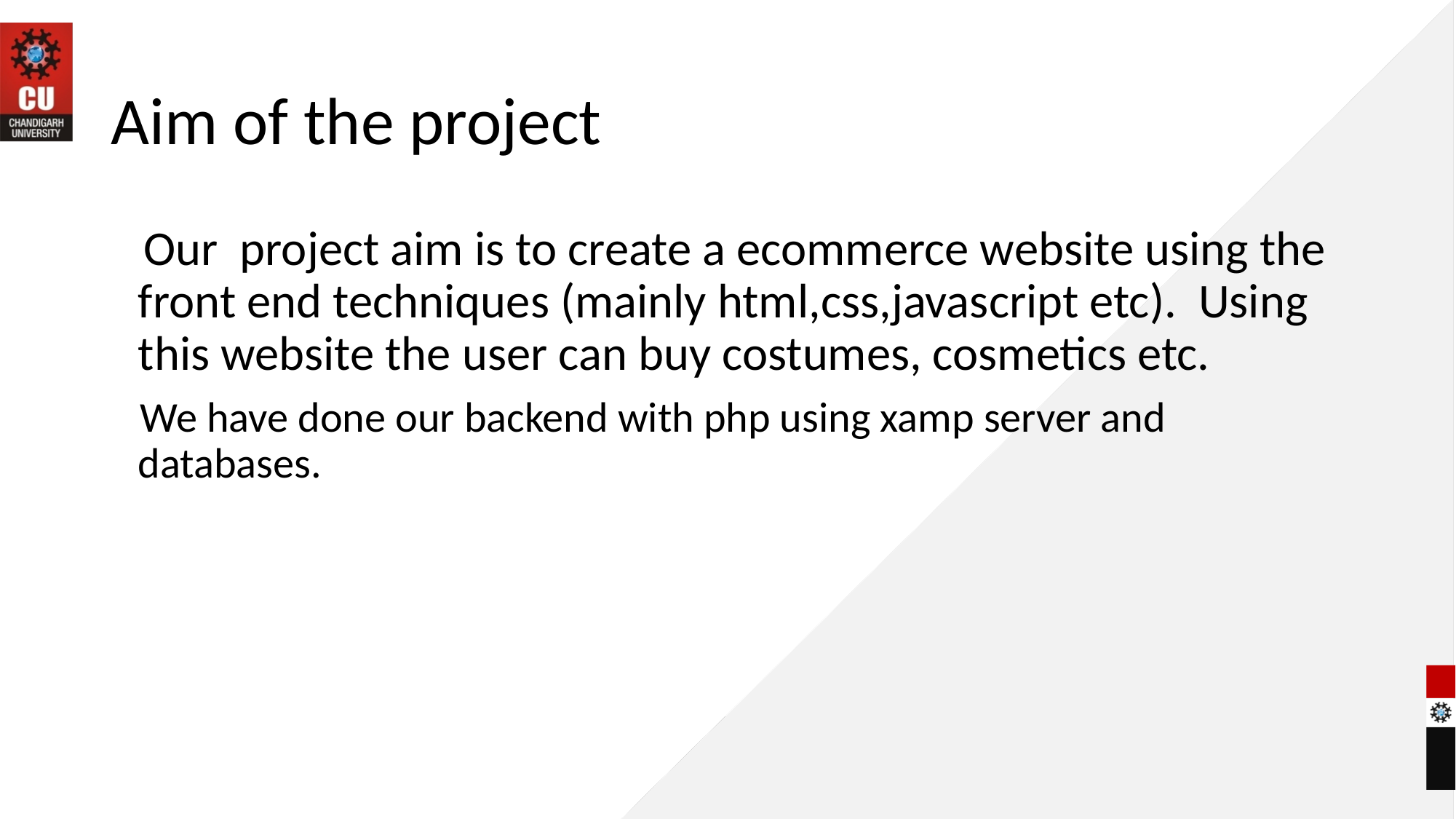

# Aim of the project
   Our  project aim is to create a ecommerce website using the front end techniques (mainly html,css,javascript etc).  Using this website the user can buy costumes, cosmetics etc.
   We have done our backend with php using xamp server and databases.
3